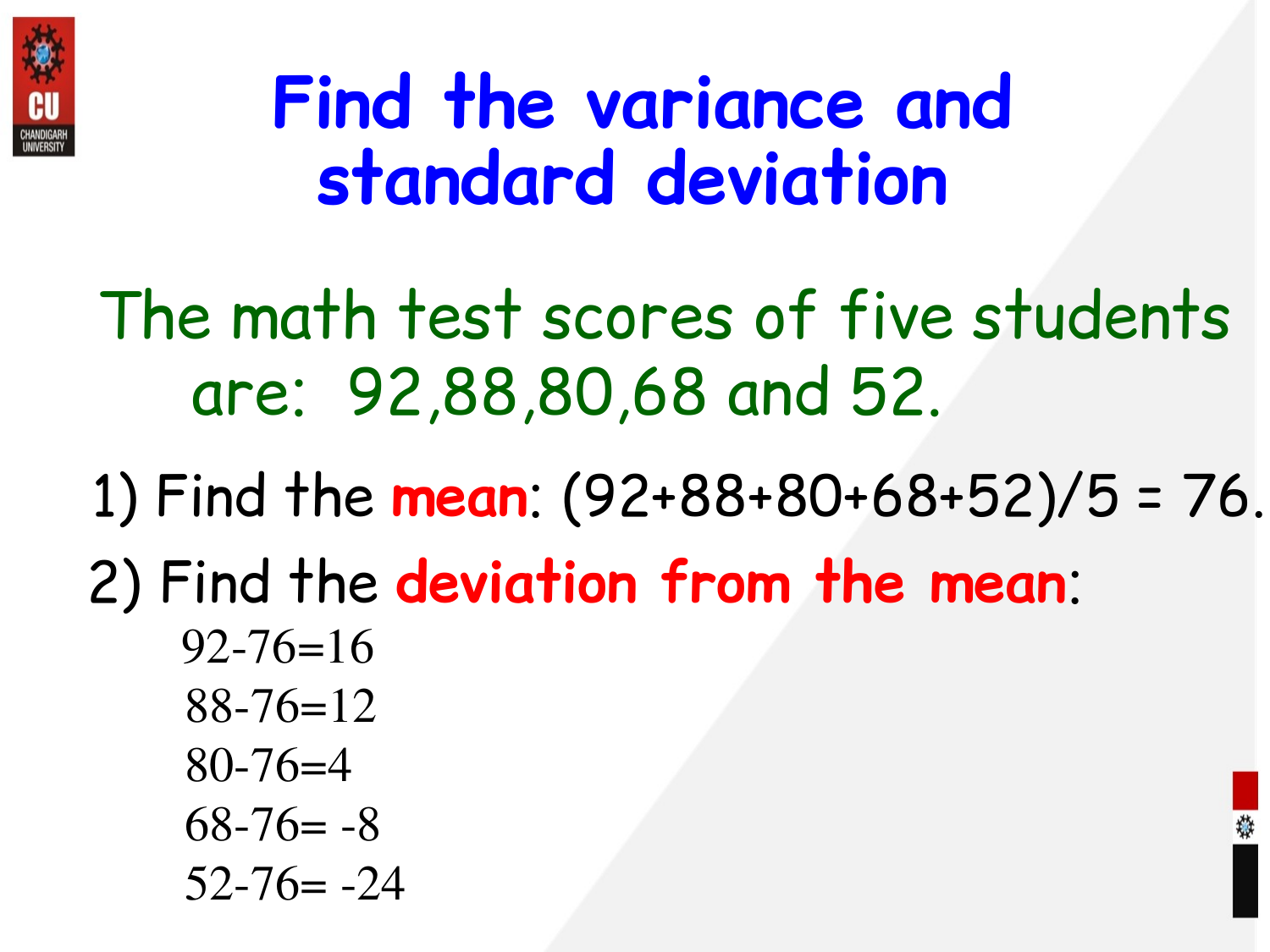

# Find the variance and standard deviation
The math test scores of five students are:  92,88,80,68 and 52.
1) Find the mean: (92+88+80+68+52)/5 = 76.
2) Find the deviation from the mean:
         92-76=16
        88-76=12
        80-76=4
        68-76= -8
        52-76= -24